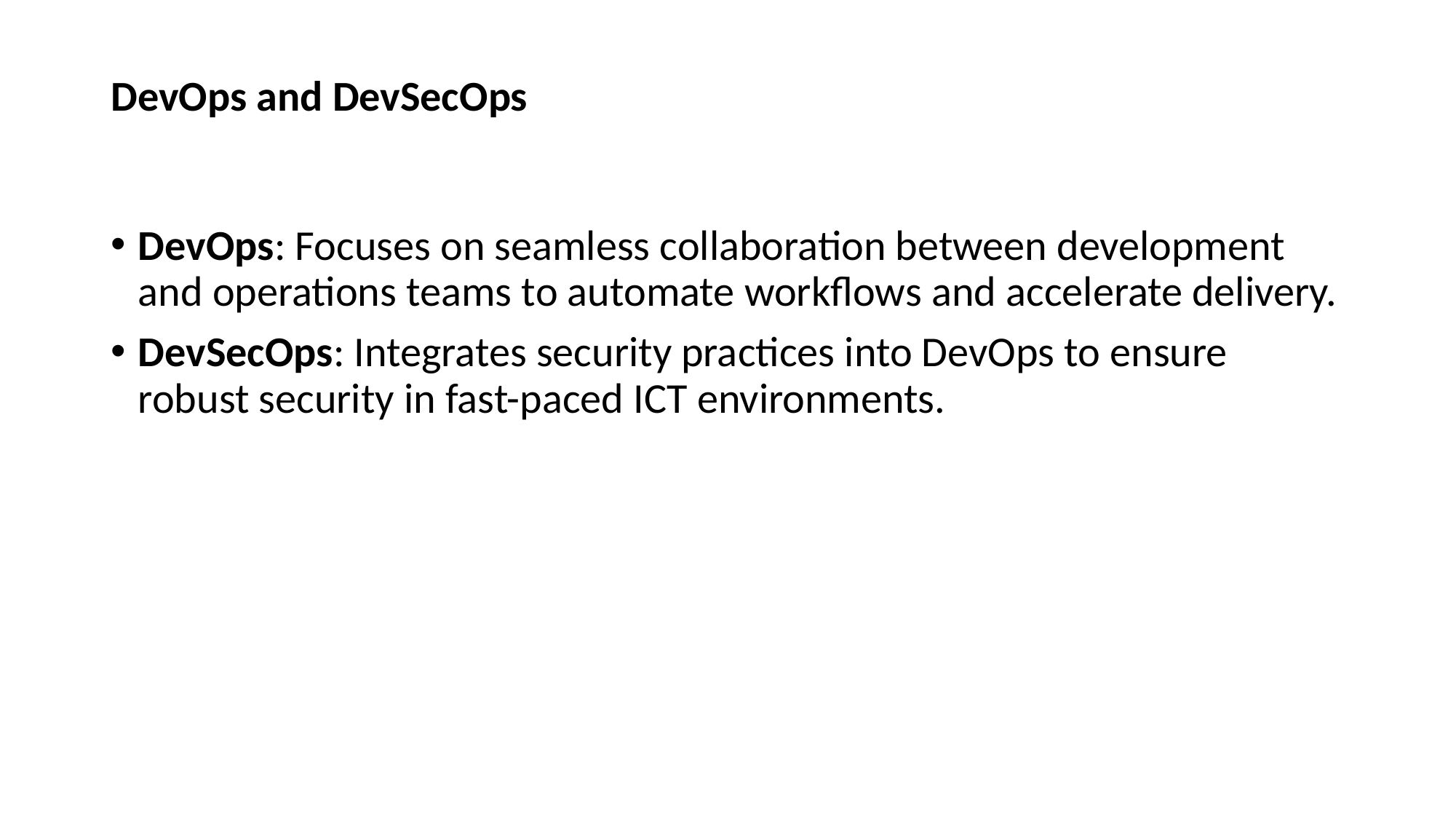

# DevOps and DevSecOps
DevOps: Focuses on seamless collaboration between development and operations teams to automate workflows and accelerate delivery.
DevSecOps: Integrates security practices into DevOps to ensure robust security in fast-paced ICT environments.